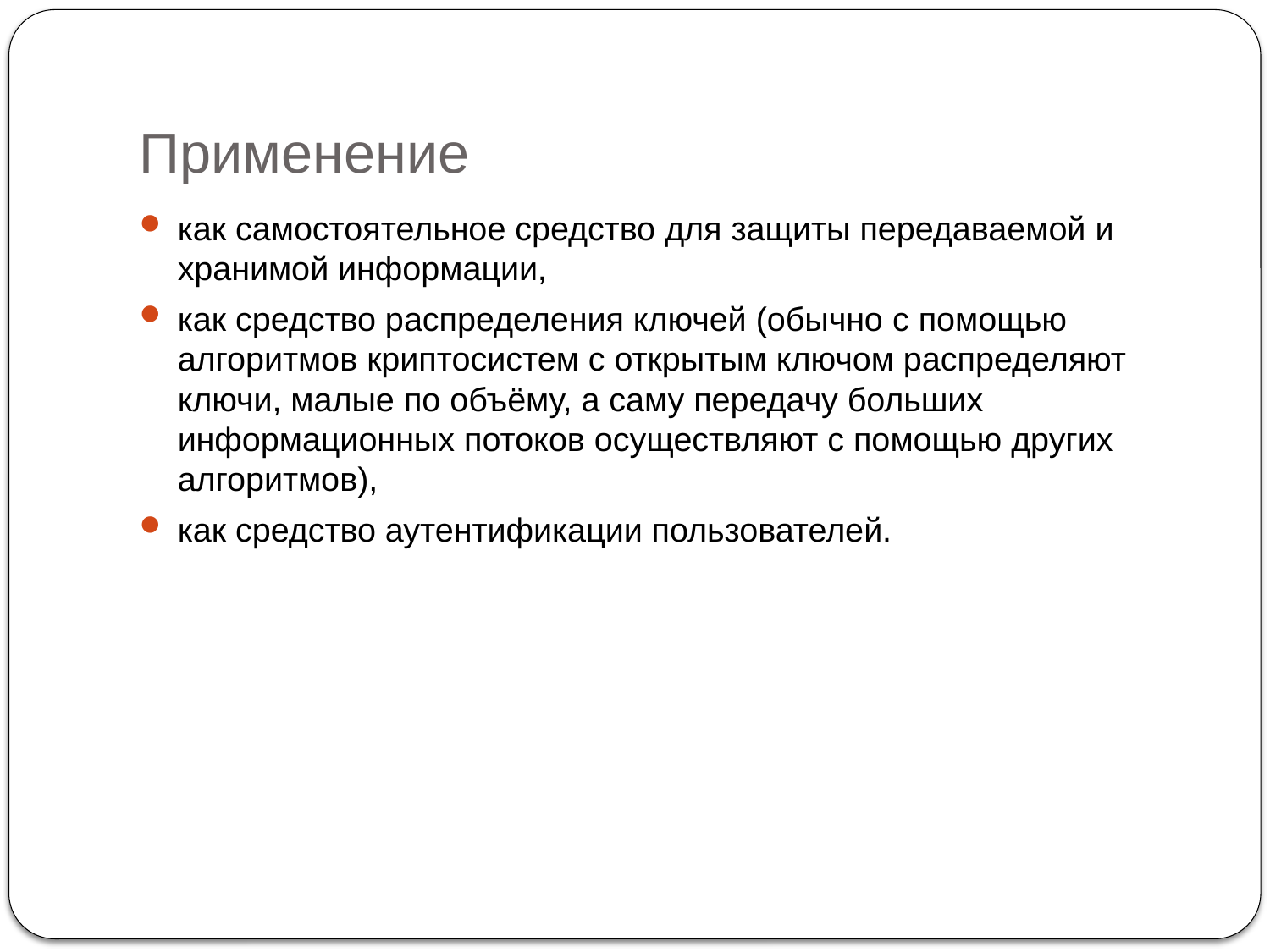

# Применение
как самостоятельное средство для защиты передаваемой и хранимой информации,
как средство распределения ключей (обычно с помощью алгоритмов криптосистем с открытым ключом распределяют ключи, малые по объёму, а саму передачу больших информационных потоков осуществляют с помощью других алгоритмов),
как средство аутентификации пользователей.